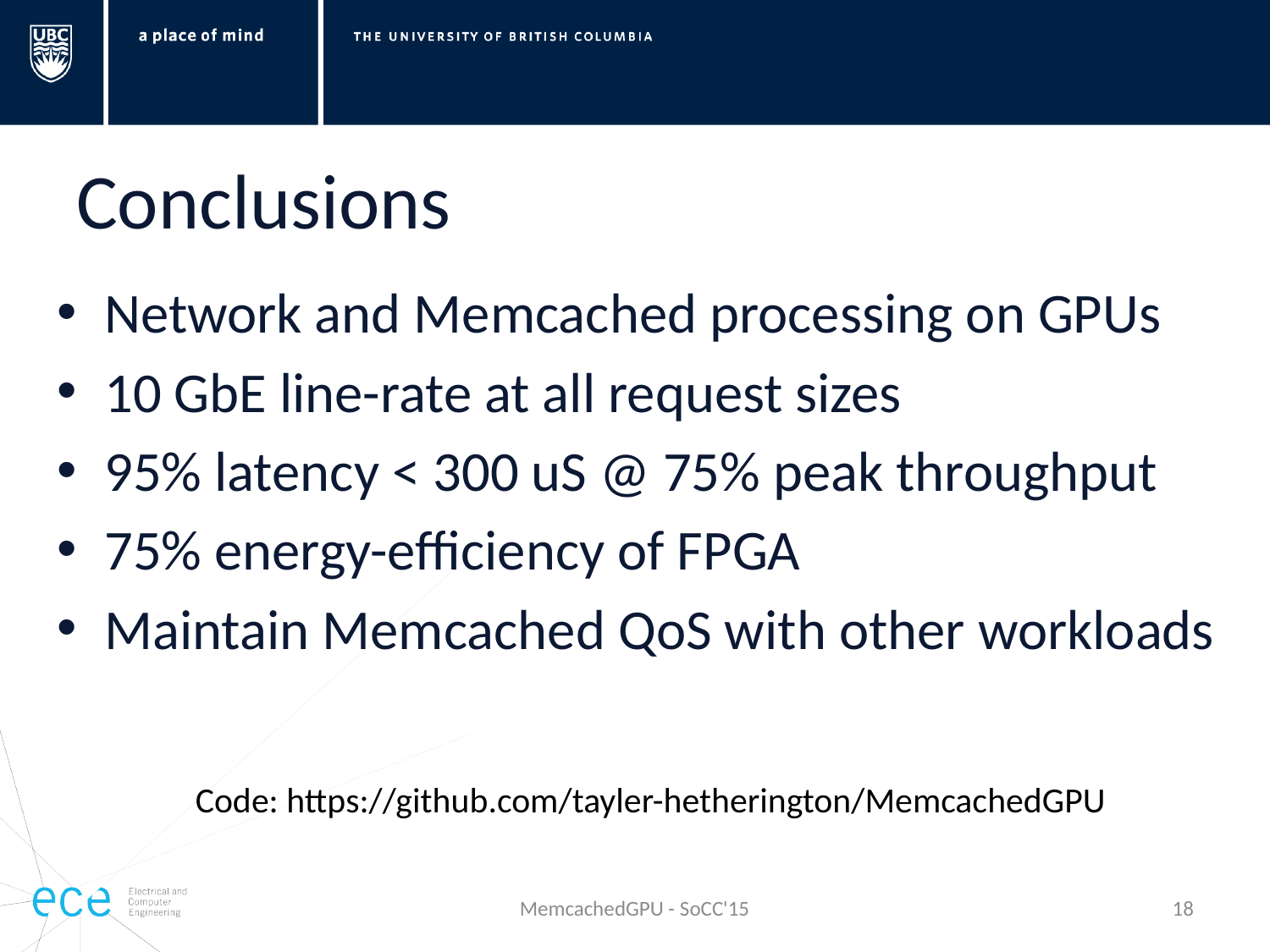

# Conclusions
Network and Memcached processing on GPUs
10 GbE line-rate at all request sizes
95% latency < 300 uS @ 75% peak throughput
75% energy-efficiency of FPGA
Maintain Memcached QoS with other workloads
Code: https://github.com/tayler-hetherington/MemcachedGPU
MemcachedGPU - SoCC'15
18